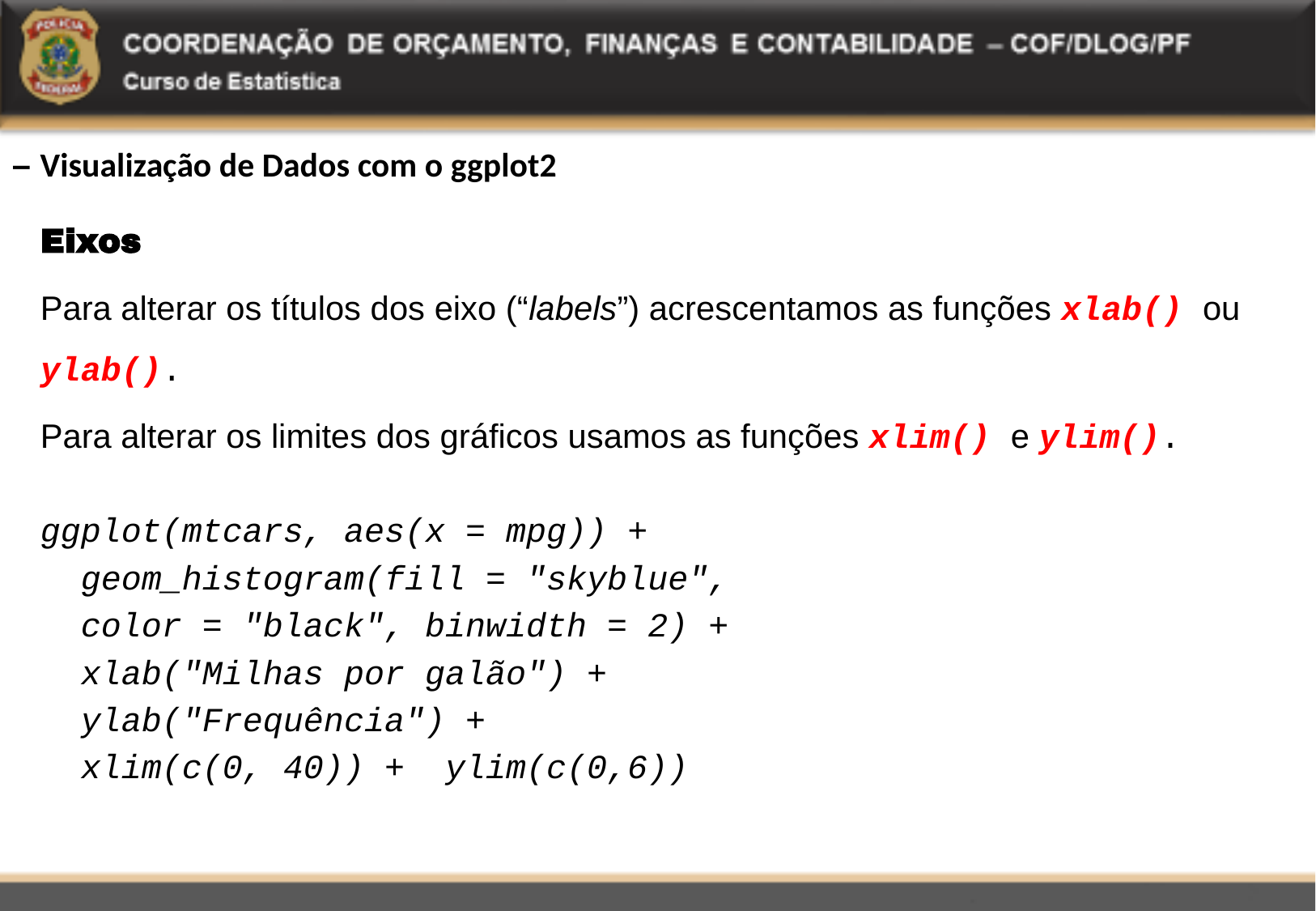

# – Visualização de Dados com o ggplot2
Eixos
Para alterar os títulos dos eixo (“labels”) acrescentamos as funções xlab() ou ylab().
Para alterar os limites dos gráficos usamos as funções xlim() e ylim().

ggplot(mtcars, aes(x = mpg)) +
  geom_histogram(fill = "skyblue",
  color = "black", binwidth = 2) +
  xlab("Milhas por galão") +
  ylab("Frequência") +
  xlim(c(0, 40)) +  ylim(c(0,6))